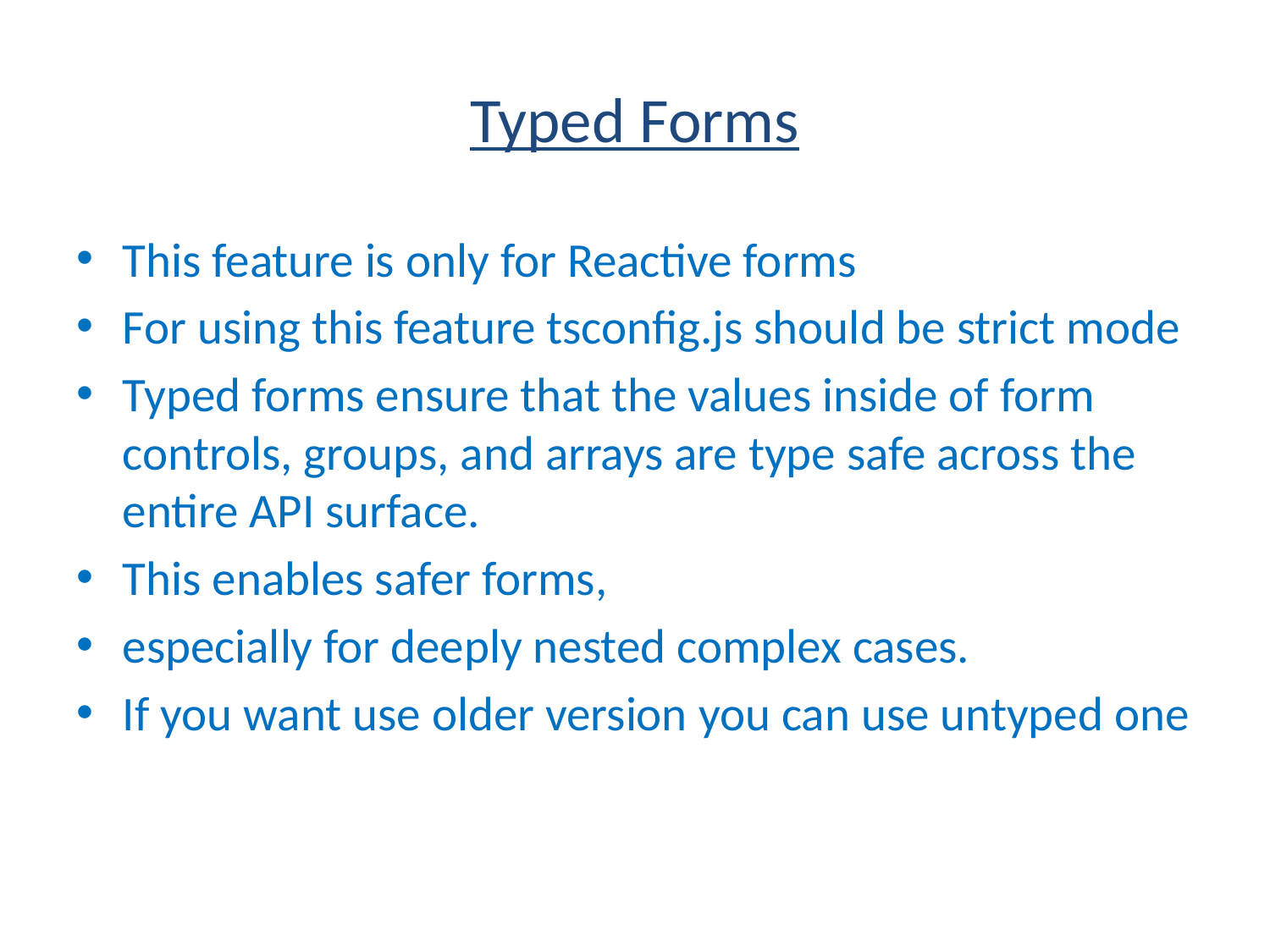

# Typed Forms
This feature is only for Reactive forms
For using this feature tsconfig.js should be strict mode
Typed forms ensure that the values inside of form controls, groups, and arrays are type safe across the entire API surface.
This enables safer forms,
especially for deeply nested complex cases.
If you want use older version you can use untyped one